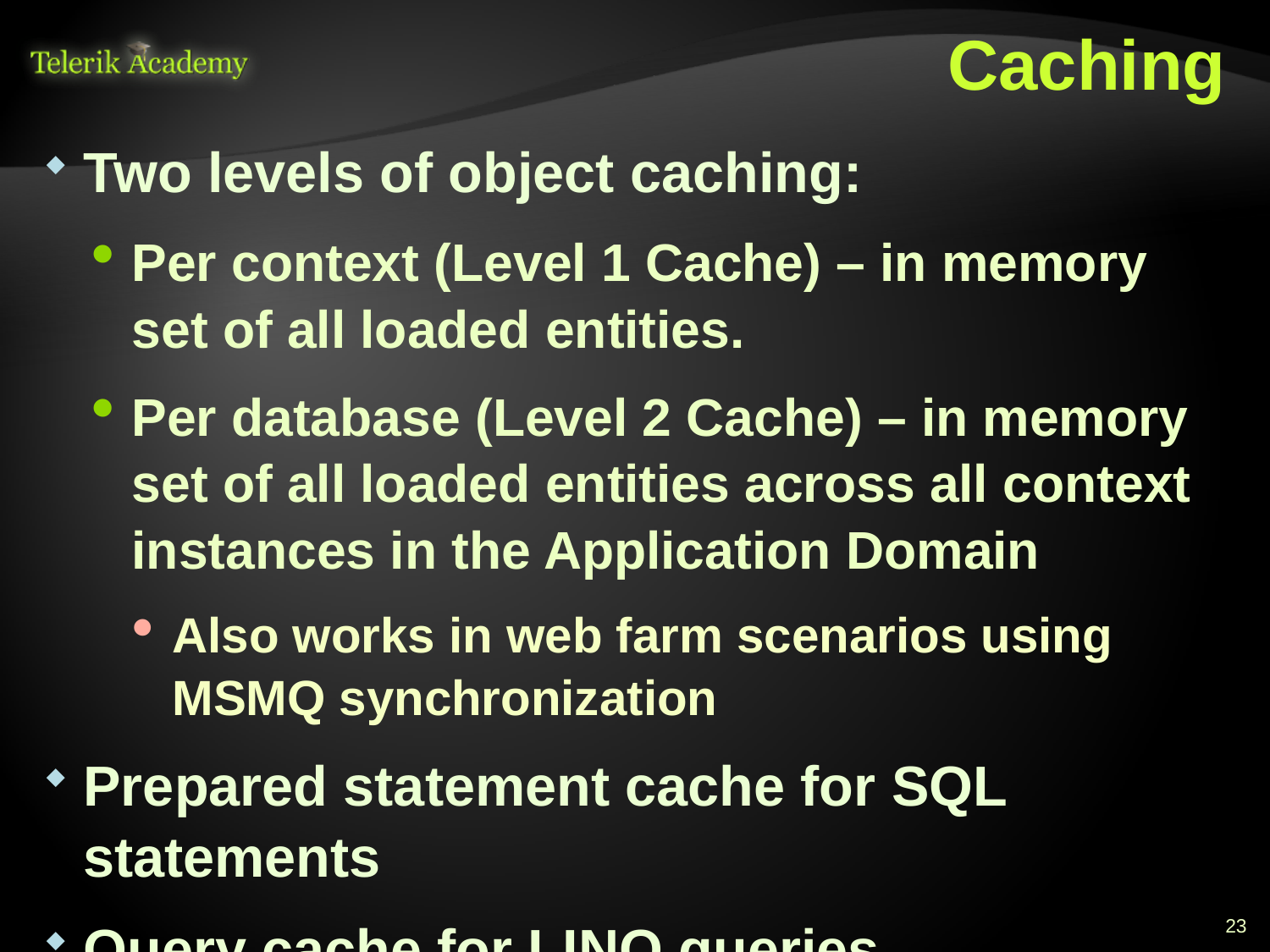

# Caching
Two levels of object caching:
Per context (Level 1 Cache) – in memory set of all loaded entities.
Per database (Level 2 Cache) – in memory set of all loaded entities across all context instances in the Application Domain
Also works in web farm scenarios using MSMQ synchronization
Prepared statement cache for SQL statements
Query cache for LINQ queries
23